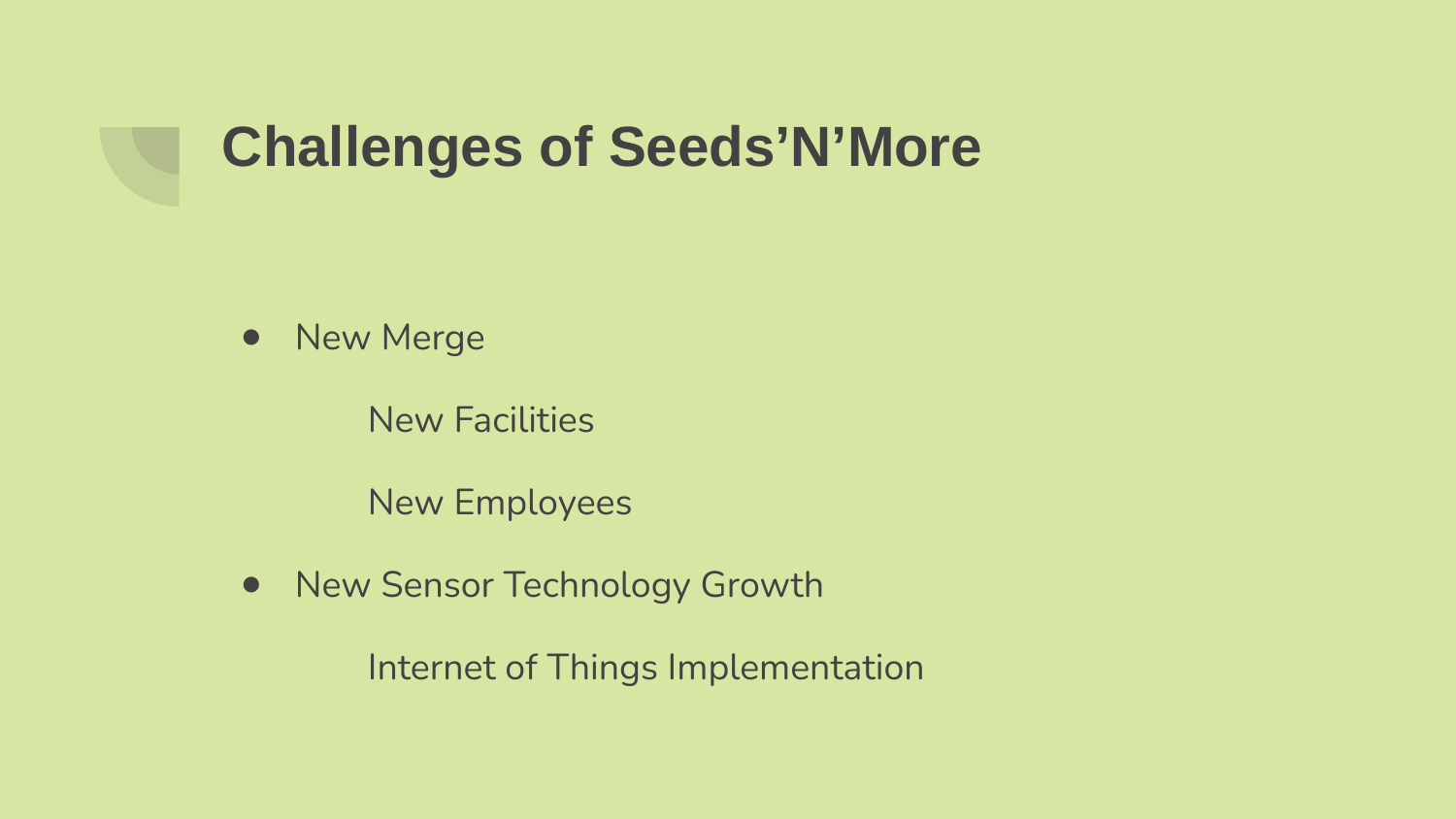

# Challenges of Seeds’N’More
New Merge
New Facilities
New Employees
New Sensor Technology Growth
Internet of Things Implementation